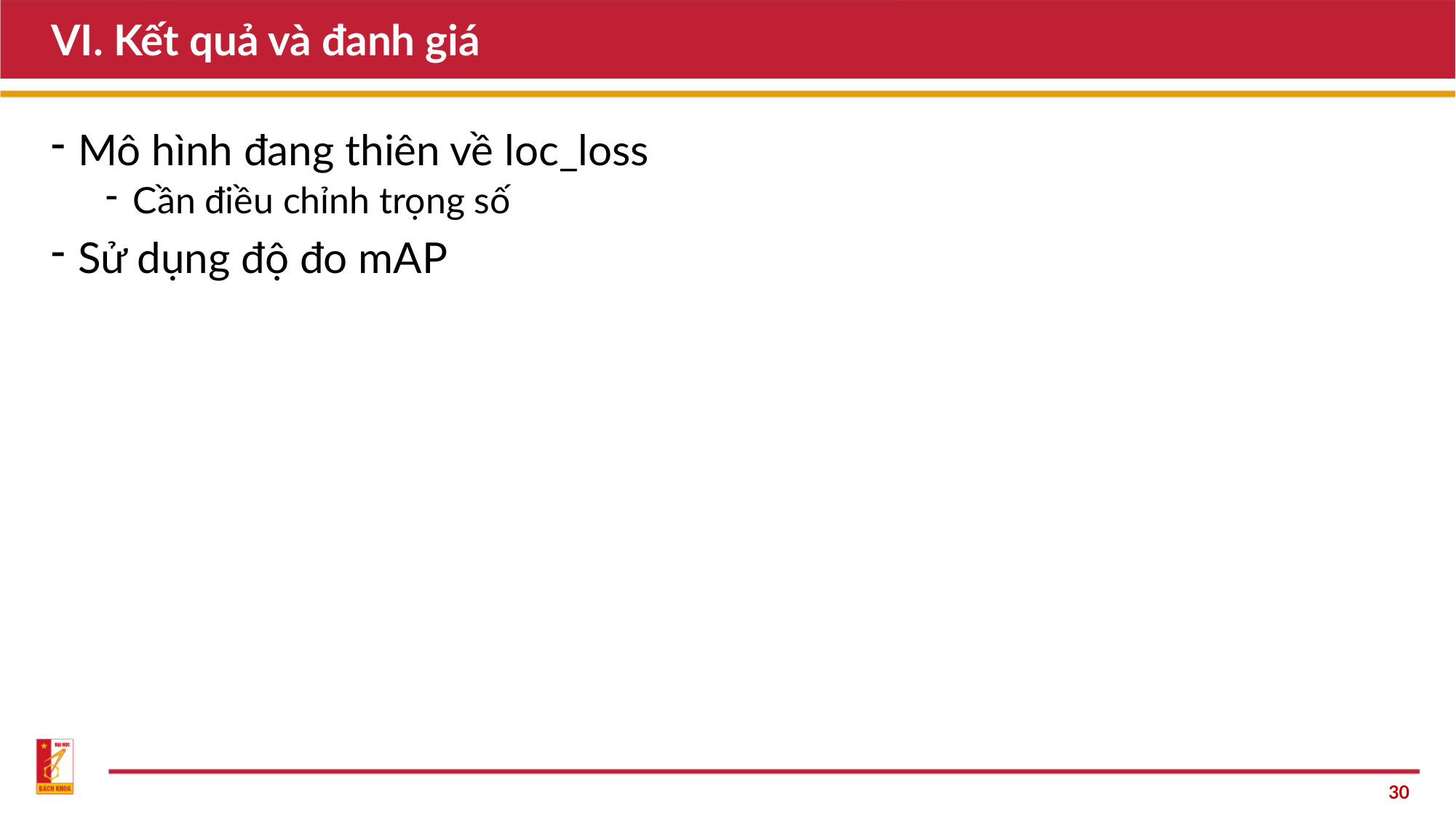

# VI. Kết quả và đanh giá
Mô hình đang thiên về loc_loss
Cần điều chỉnh trọng số
Sử dụng độ đo mAP

30